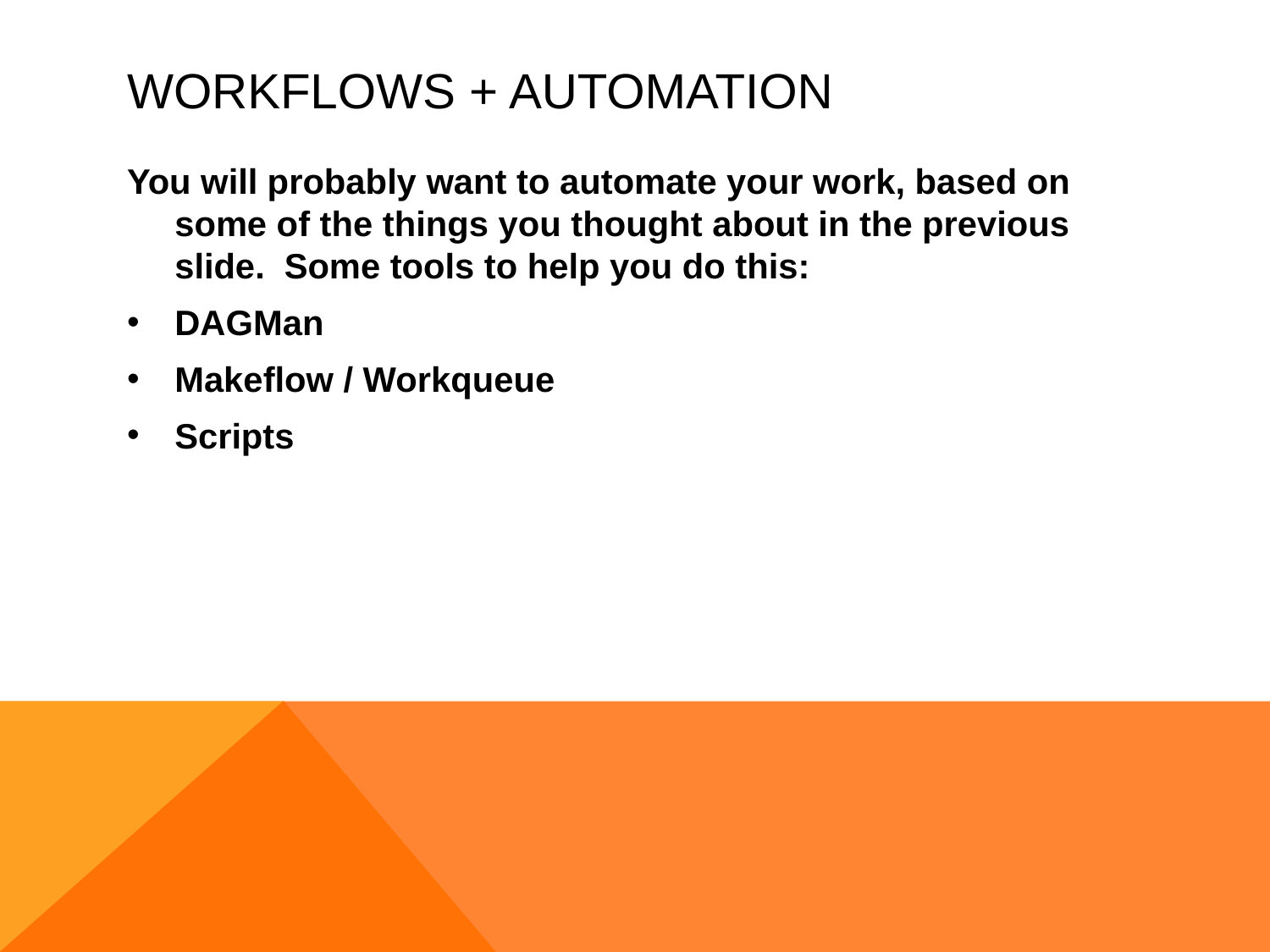

# Workflows + Automation
You will probably want to automate your work, based on some of the things you thought about in the previous slide.  Some tools to help you do this:
DAGMan
Makeflow / Workqueue
Scripts